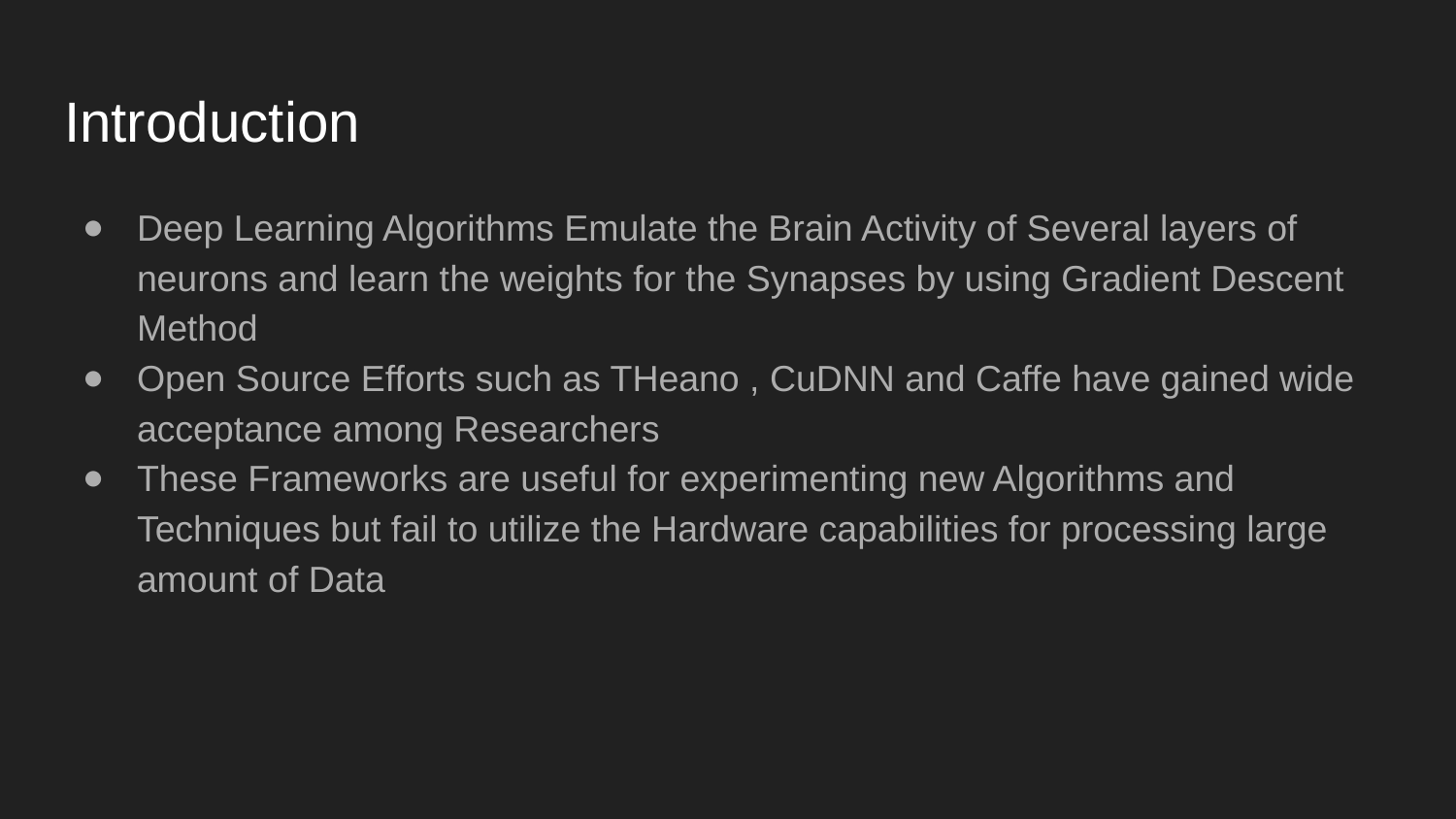

# Introduction
Deep Learning Algorithms Emulate the Brain Activity of Several layers of neurons and learn the weights for the Synapses by using Gradient Descent Method
Open Source Efforts such as THeano , CuDNN and Caffe have gained wide acceptance among Researchers
These Frameworks are useful for experimenting new Algorithms and Techniques but fail to utilize the Hardware capabilities for processing large amount of Data